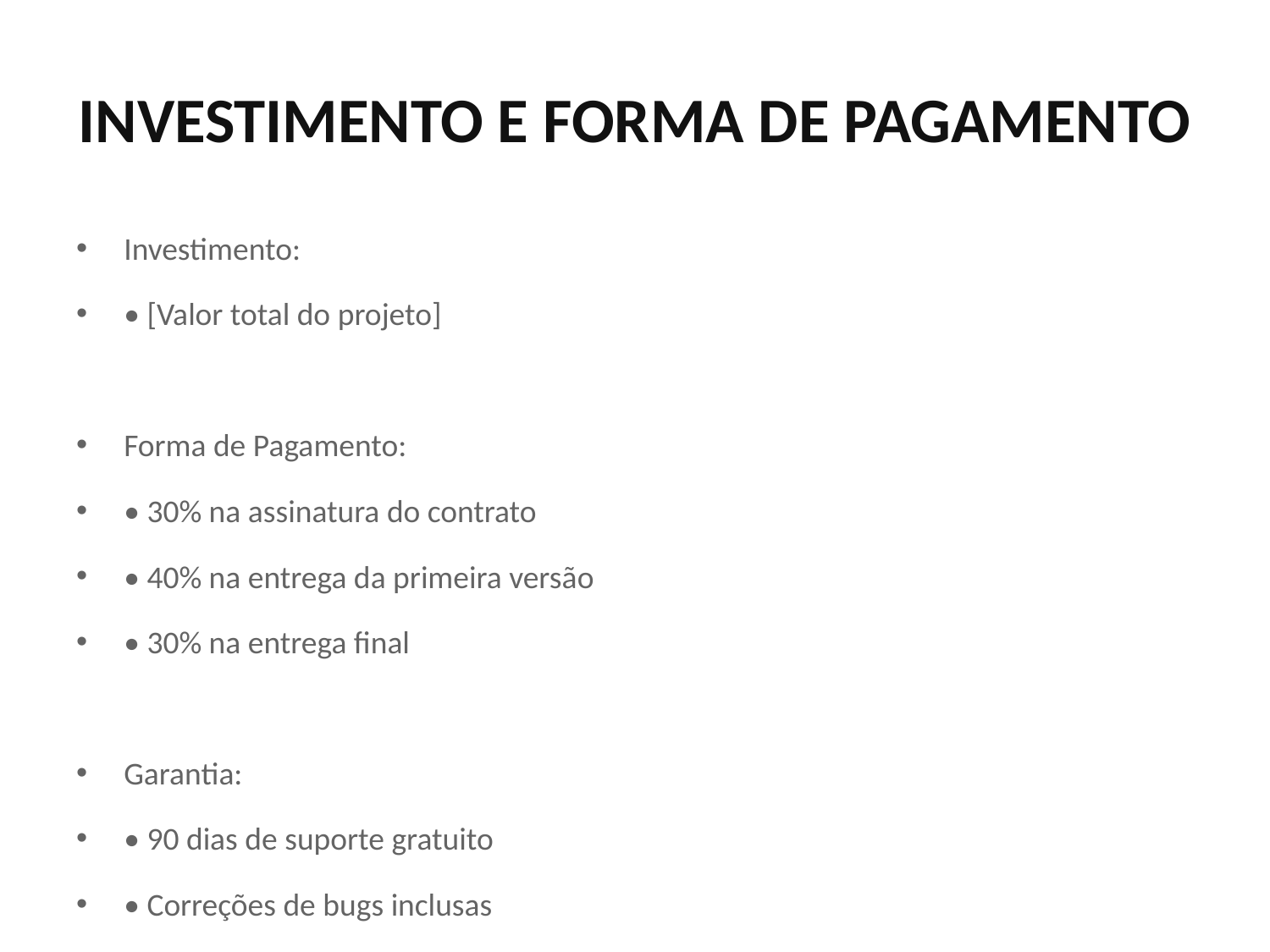

# INVESTIMENTO E FORMA DE PAGAMENTO
Investimento:
• [Valor total do projeto]

Forma de Pagamento:
• 30% na assinatura do contrato
• 40% na entrega da primeira versão
• 30% na entrega final

Garantia:
• 90 dias de suporte gratuito
• Correções de bugs inclusas
• Treinamento da equipe